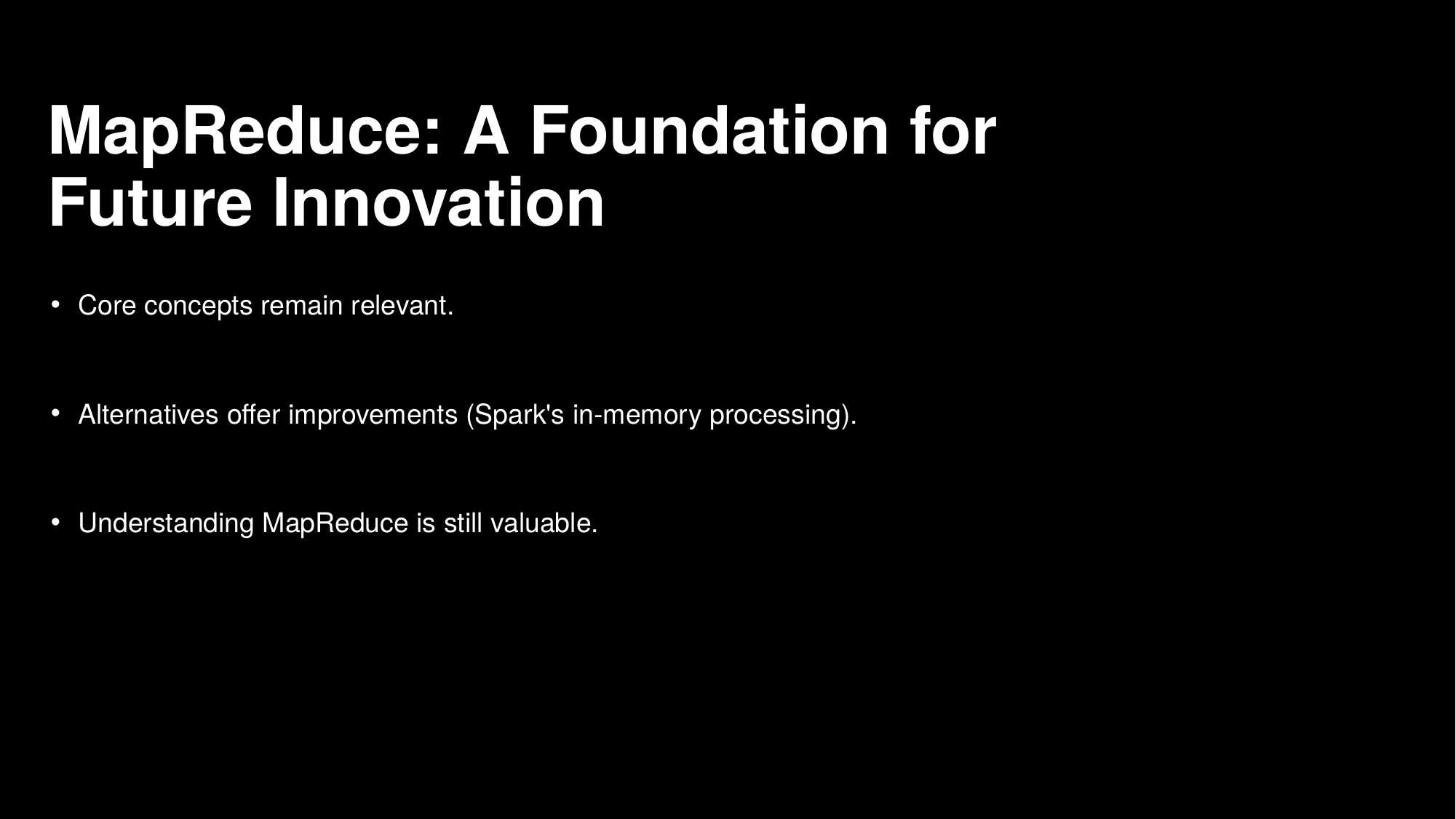

# MapReduce: A Foundation for Future Innovation
Core concepts remain relevant.

Alternatives offer improvements (Spark's in-memory processing).

Understanding MapReduce is still valuable.